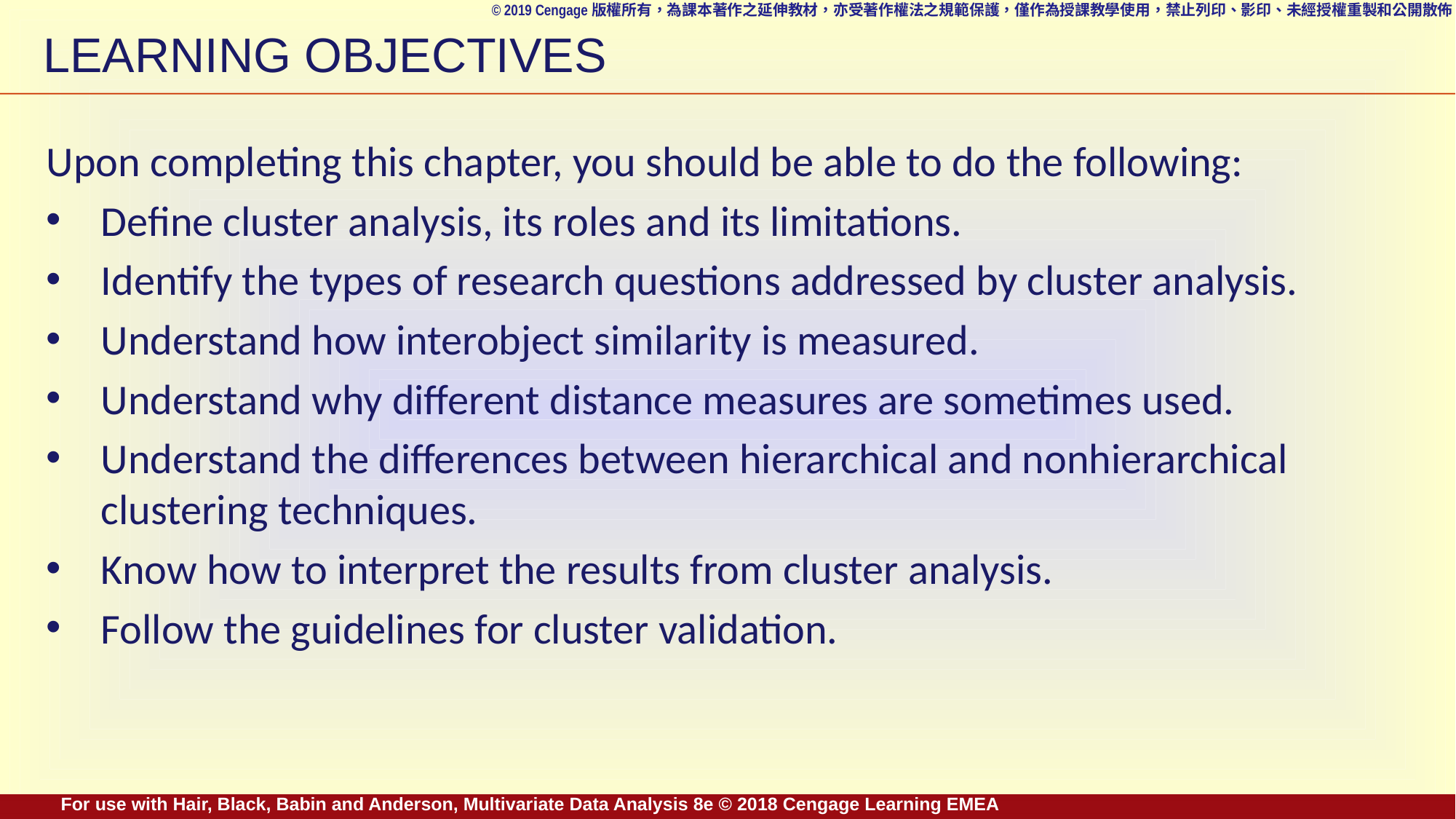

# LEARNING OBJECTIVES
Upon completing this chapter, you should be able to do the following:
Define cluster analysis, its roles and its limitations.
Identify the types of research questions addressed by cluster analysis.
Understand how interobject similarity is measured.
Understand why different distance measures are sometimes used.
Understand the differences between hierarchical and nonhierarchical clustering techniques.
Know how to interpret the results from cluster analysis.
Follow the guidelines for cluster validation.

For use with Hair, Black, Babin and Anderson, Multivariate Data Analysis 8e © 2018 Cengage Learning EMEA